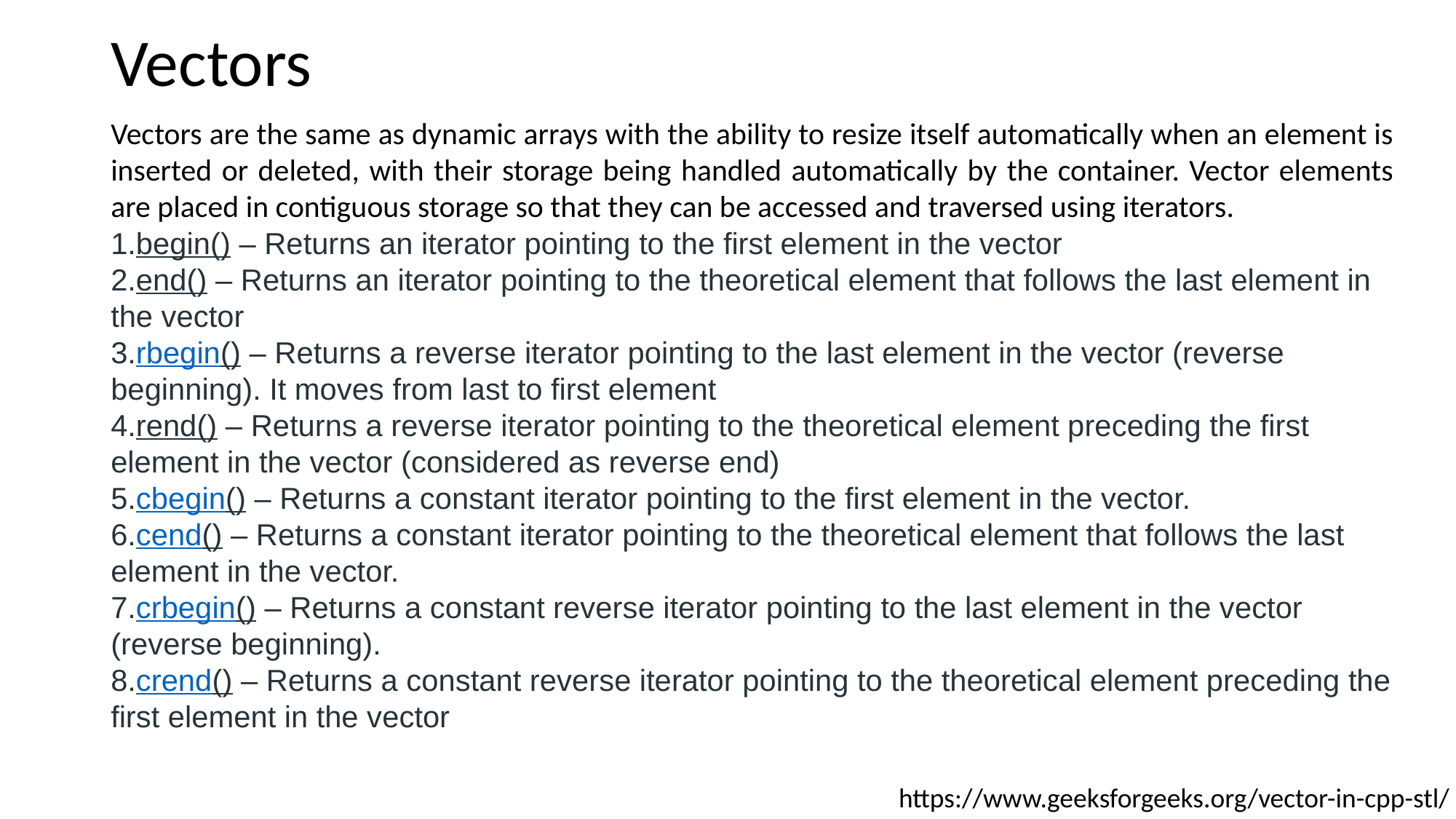

# Vectors
Vectors are the same as dynamic arrays with the ability to resize itself automatically when an element is inserted or deleted, with their storage being handled automatically by the container. Vector elements are placed in contiguous storage so that they can be accessed and traversed using iterators.
begin() – Returns an iterator pointing to the first element in the vector
end() – Returns an iterator pointing to the theoretical element that follows the last element in the vector
rbegin() – Returns a reverse iterator pointing to the last element in the vector (reverse beginning). It moves from last to first element
rend() – Returns a reverse iterator pointing to the theoretical element preceding the first element in the vector (considered as reverse end)
cbegin() – Returns a constant iterator pointing to the first element in the vector.
cend() – Returns a constant iterator pointing to the theoretical element that follows the last element in the vector.
crbegin() – Returns a constant reverse iterator pointing to the last element in the vector (reverse beginning).
crend() – Returns a constant reverse iterator pointing to the theoretical element preceding the first element in the vector

https://www.geeksforgeeks.org/vector-in-cpp-stl/